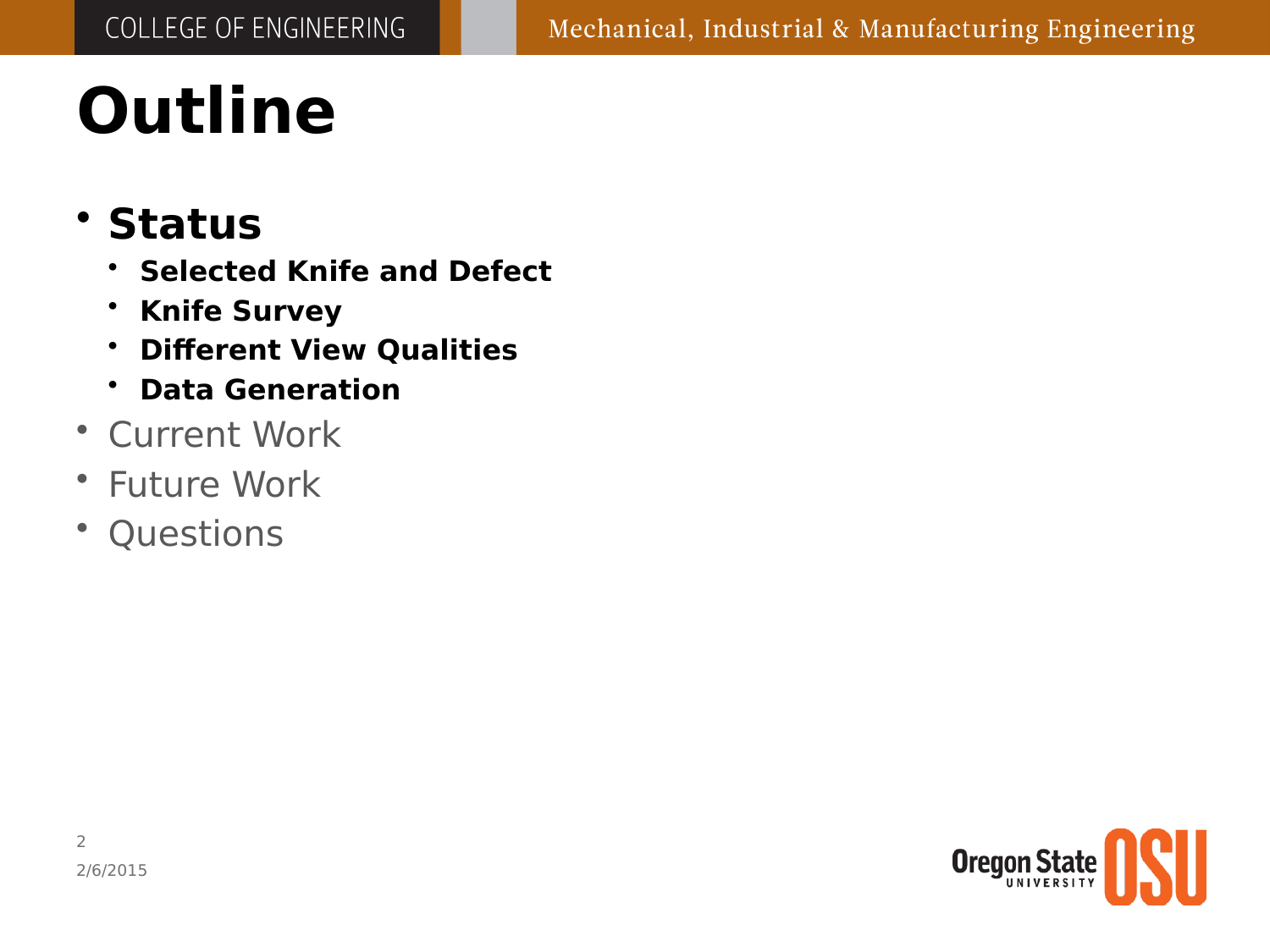

# Outline
Status
Selected Knife and Defect
Knife Survey
Different View Qualities
Data Generation
Current Work
Future Work
Questions
2
2/6/2015